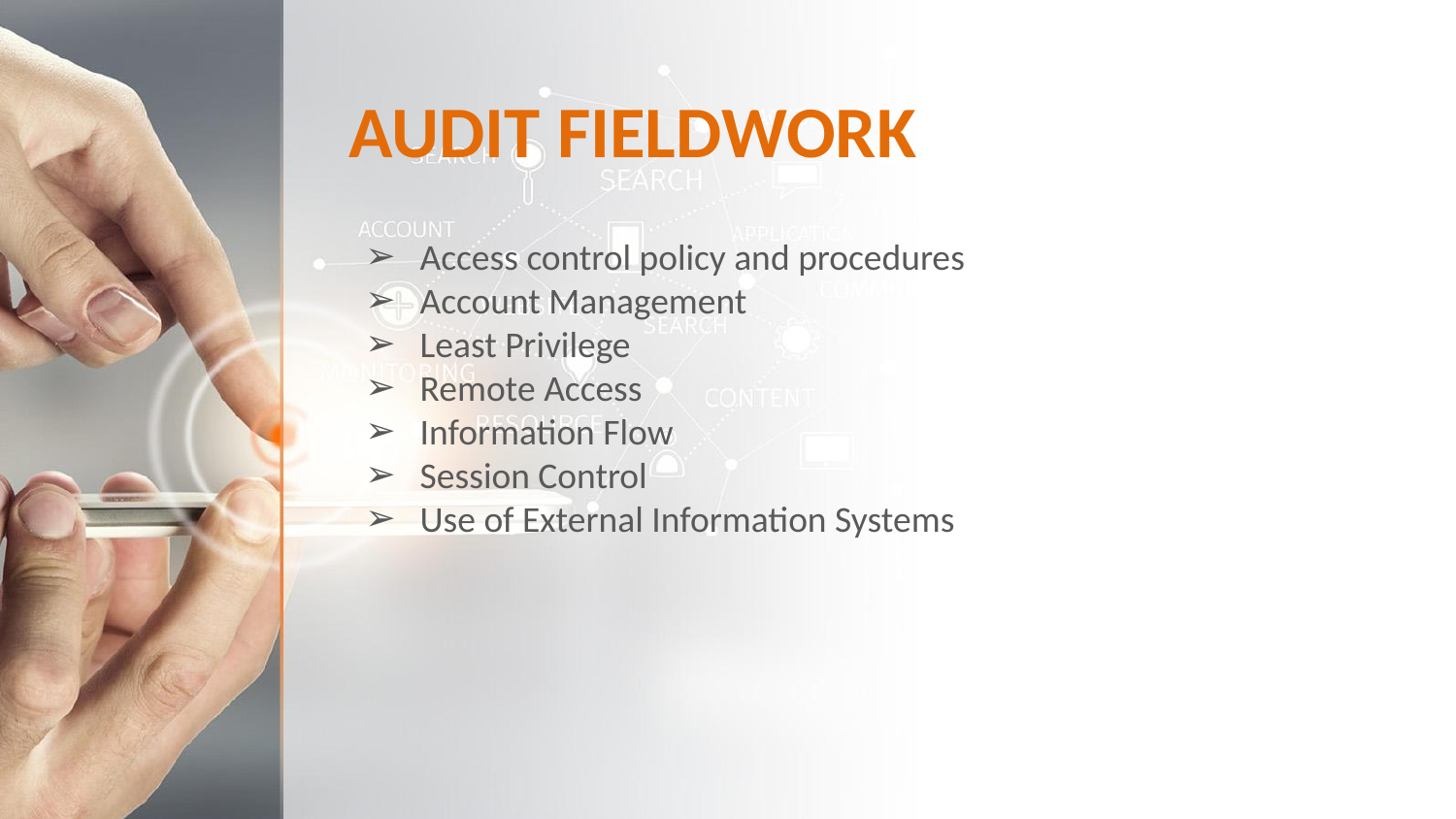

# AUDIT FIELDWORK
Access control policy and procedures
Account Management
Least Privilege
Remote Access
Information Flow
Session Control
Use of External Information Systems